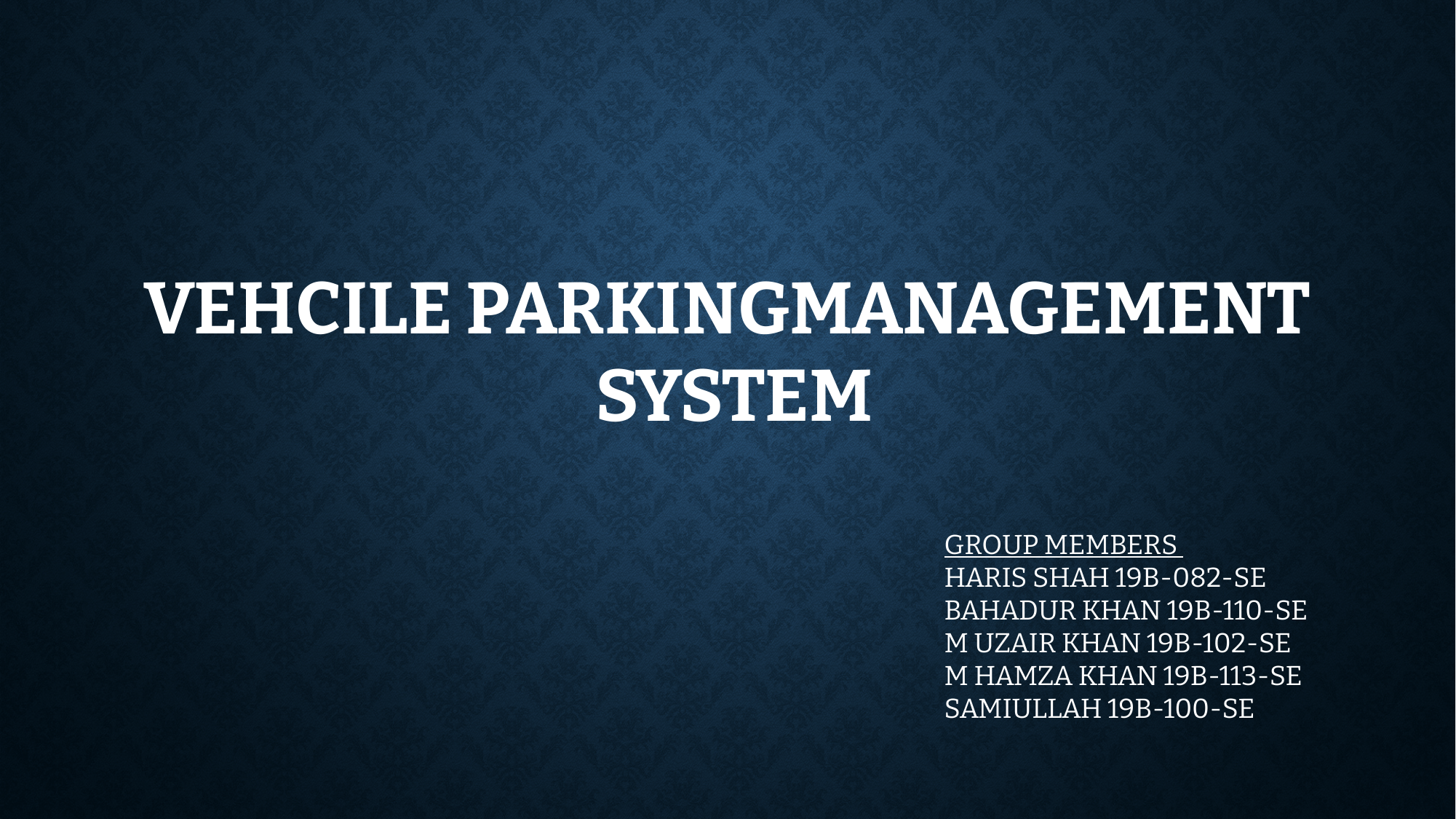

VEHCILE PARKINGMANAGEMENT
 SYSTEM
GROUP MEMBERS
HARIS SHAH 19B-082-SE
BAHADUR KHAN 19B-110-SE
M UZAIR KHAN 19B-102-SE
M HAMZA KHAN 19B-113-SE
SAMIULLAH 19B-100-SE